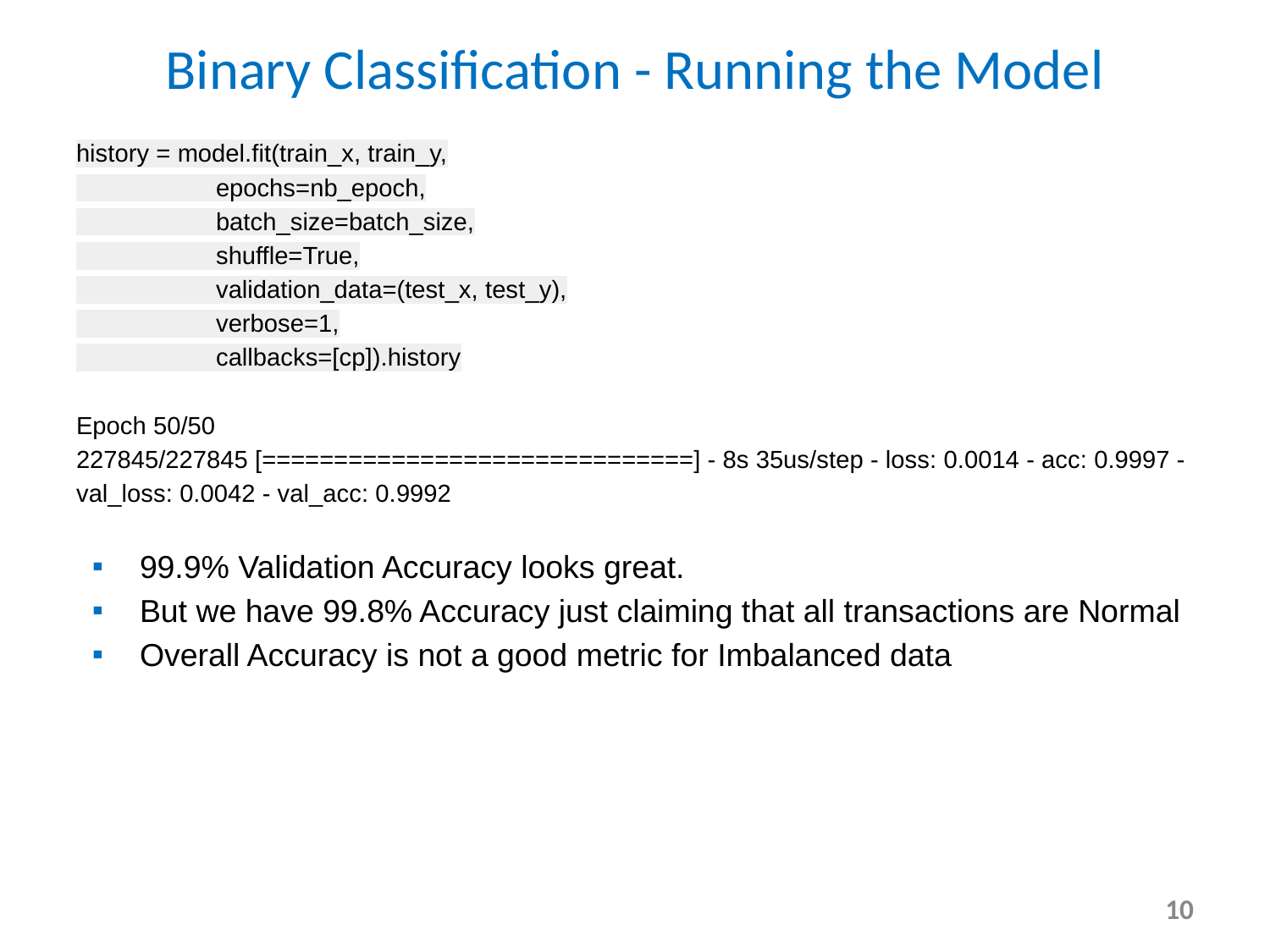

# Binary Classification - Running the Model
history = model.fit(train_x, train_y,
                    epochs=nb_epoch,
                    batch_size=batch_size,
                    shuffle=True,
                    validation_data=(test_x, test_y),
                    verbose=1,
                    callbacks=[cp]).history

Epoch 50/50
227845/227845 [==============================] - 8s 35us/step - loss: 0.0014 - acc: 0.9997 - val_loss: 0.0042 - val_acc: 0.9992

99.9% Validation Accuracy looks great.
But we have 99.8% Accuracy just claiming that all transactions are Normal
Overall Accuracy is not a good metric for Imbalanced data
10